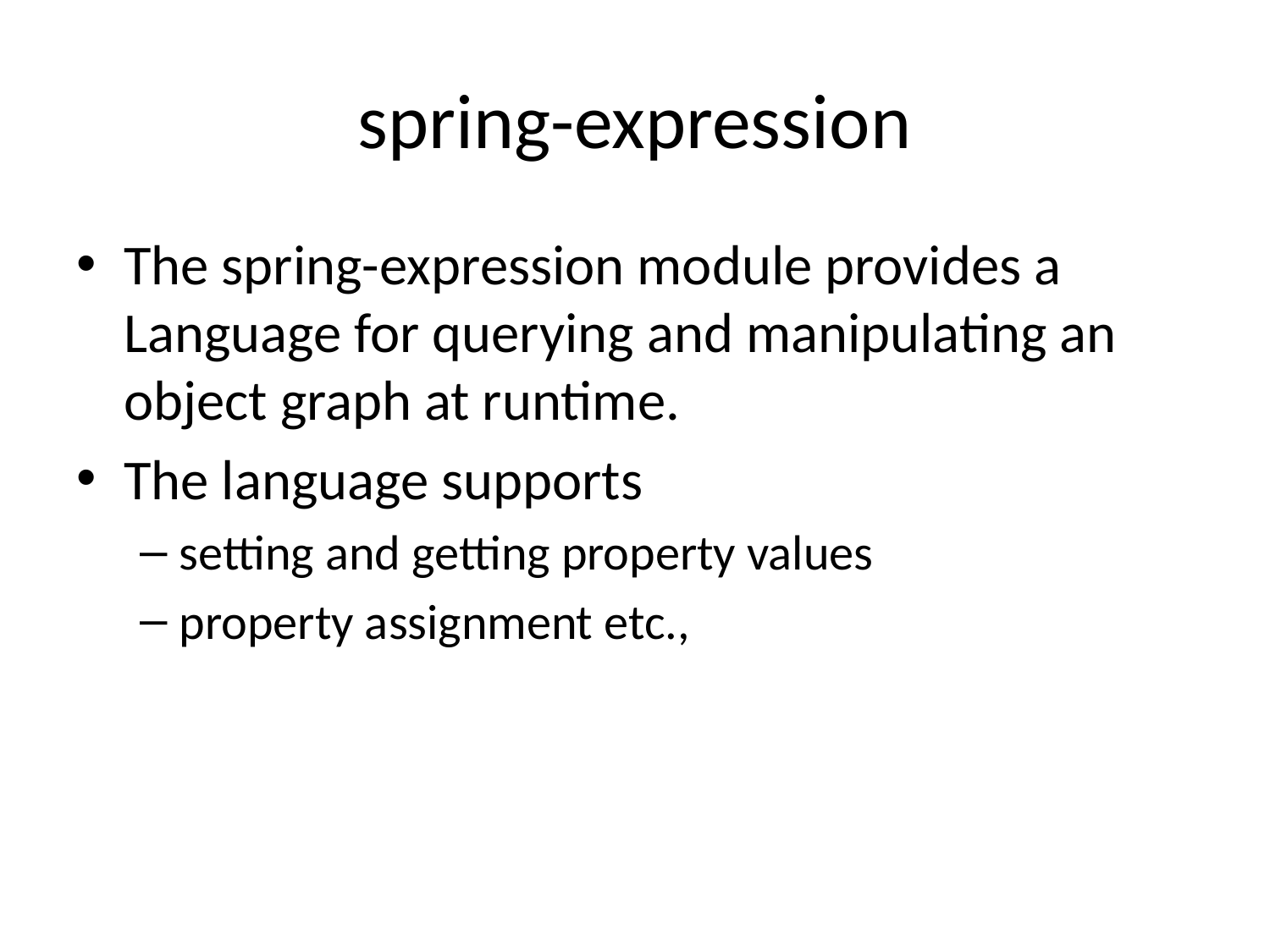

# spring-expression
The spring-expression module provides a Language for querying and manipulating an object graph at runtime.
The language supports
setting and getting property values
property assignment etc.,